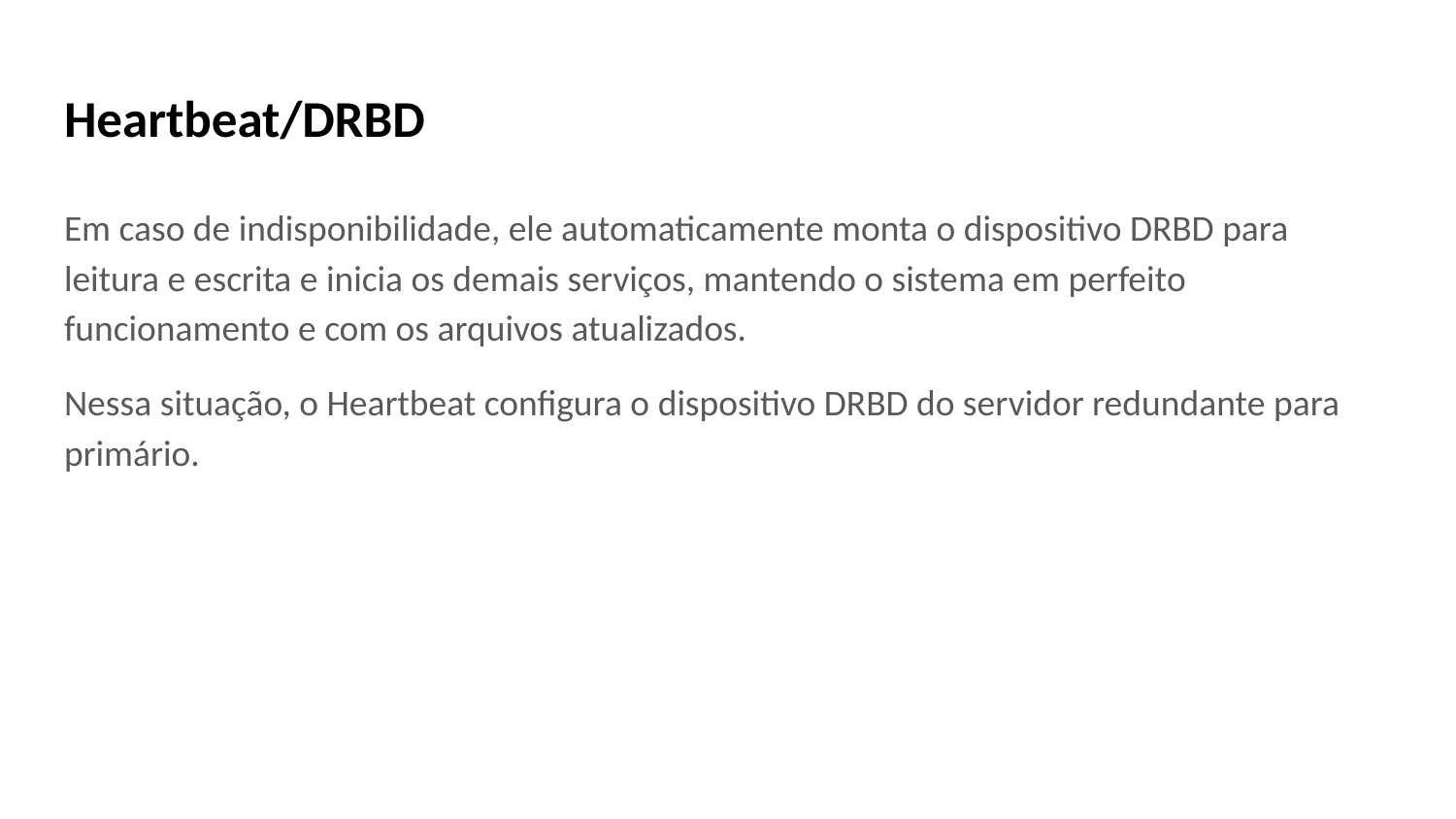

# Heartbeat/DRBD
Em caso de indisponibilidade, ele automaticamente monta o dispositivo DRBD para leitura e escrita e inicia os demais serviços, mantendo o sistema em perfeito funcionamento e com os arquivos atualizados.
Nessa situação, o Heartbeat configura o dispositivo DRBD do servidor redundante para primário.